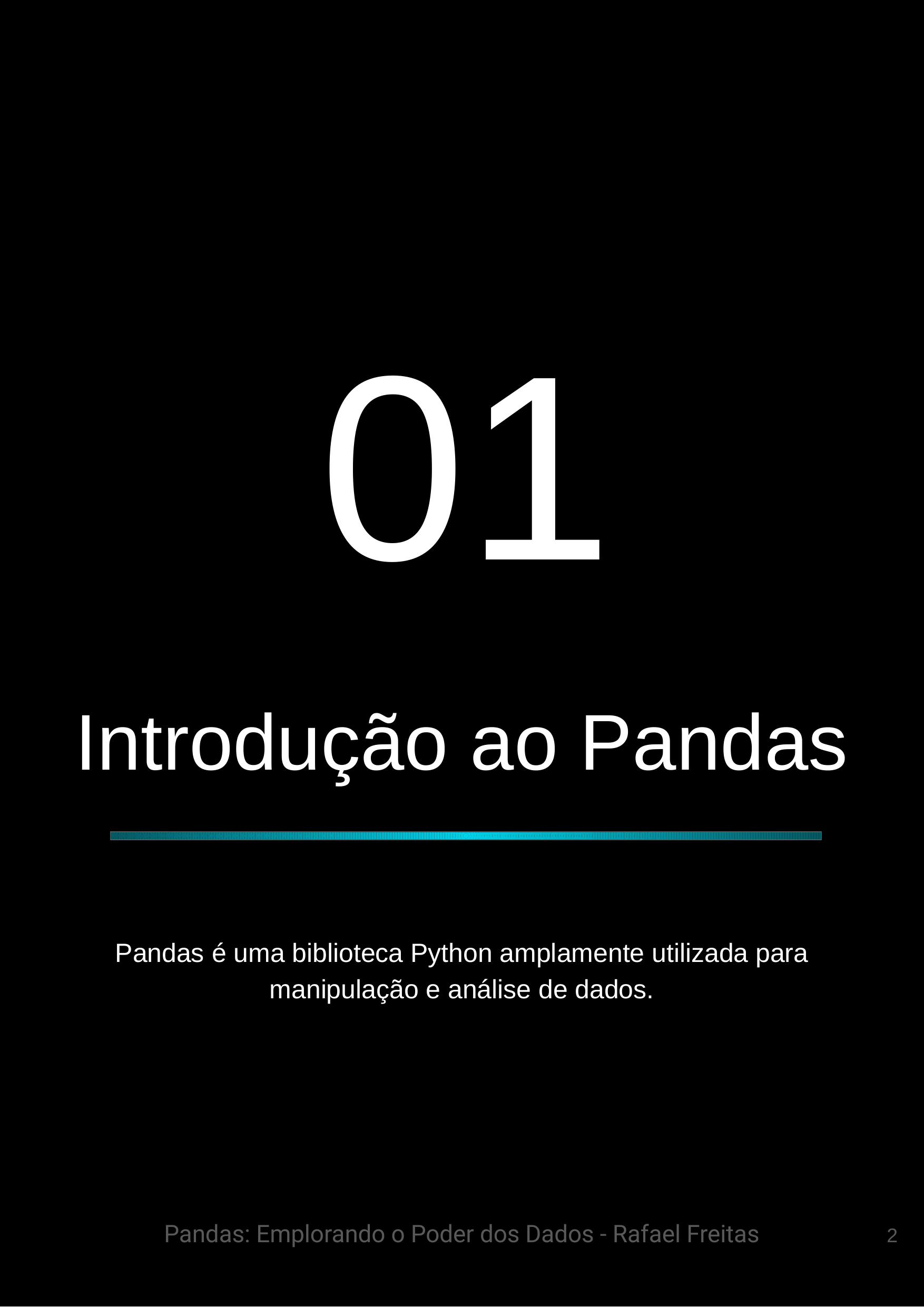

01
Introdução ao Pandas

Pandas é uma biblioteca Python amplamente utilizada para manipulação e análise de dados.
2
Pandas: Emplorando o Poder dos Dados - Rafael Freitas